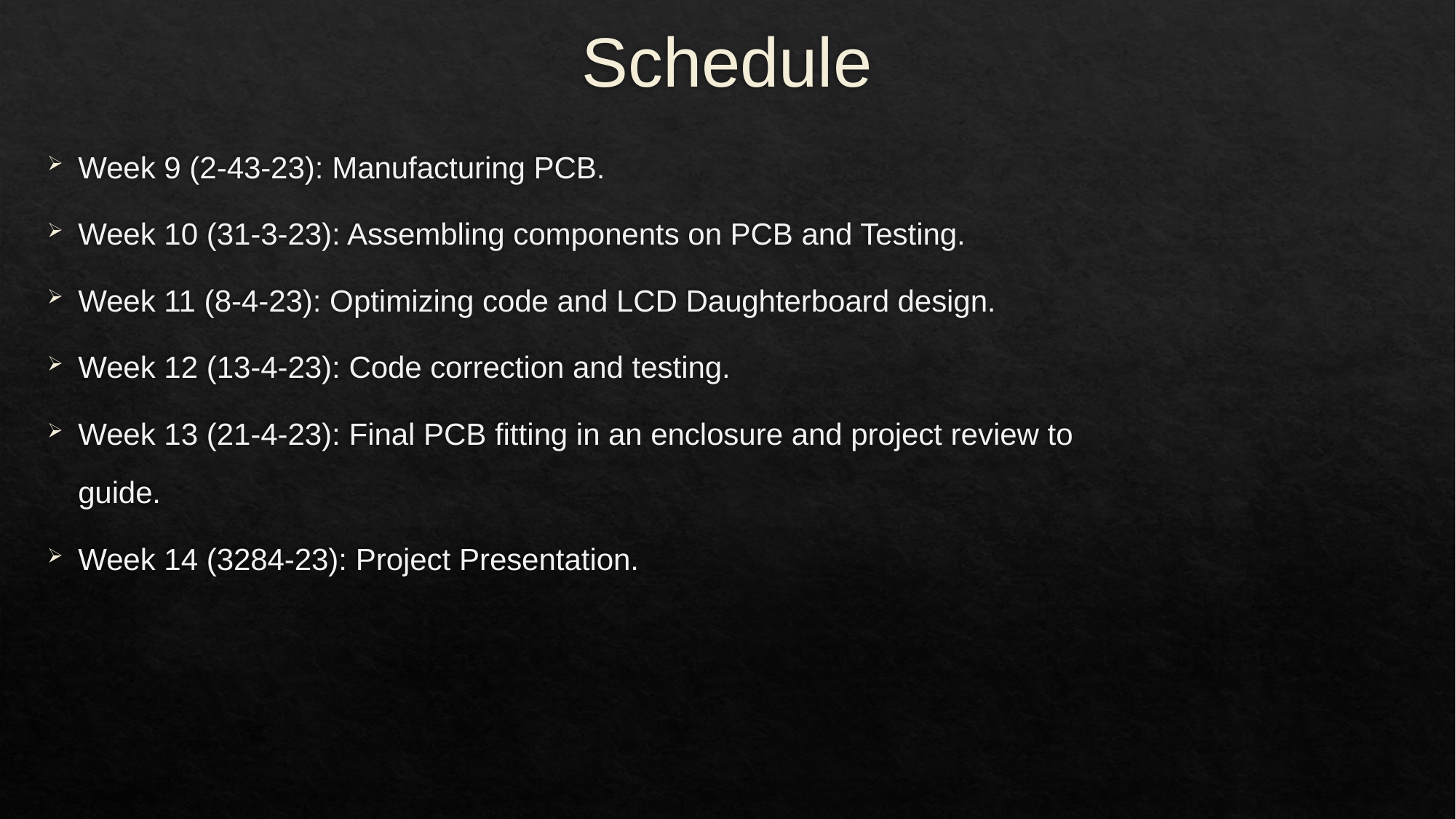

# Schedule
Week 9 (2-43-23): Manufacturing PCB.
Week 10 (31-3-23): Assembling components on PCB and Testing.
Week 11 (8-4-23): Optimizing code and LCD Daughterboard design.
Week 12 (13-4-23): Code correction and testing.
Week 13 (21-4-23): Final PCB fitting in an enclosure and project review to guide.
Week 14 (3284-23): Project Presentation.